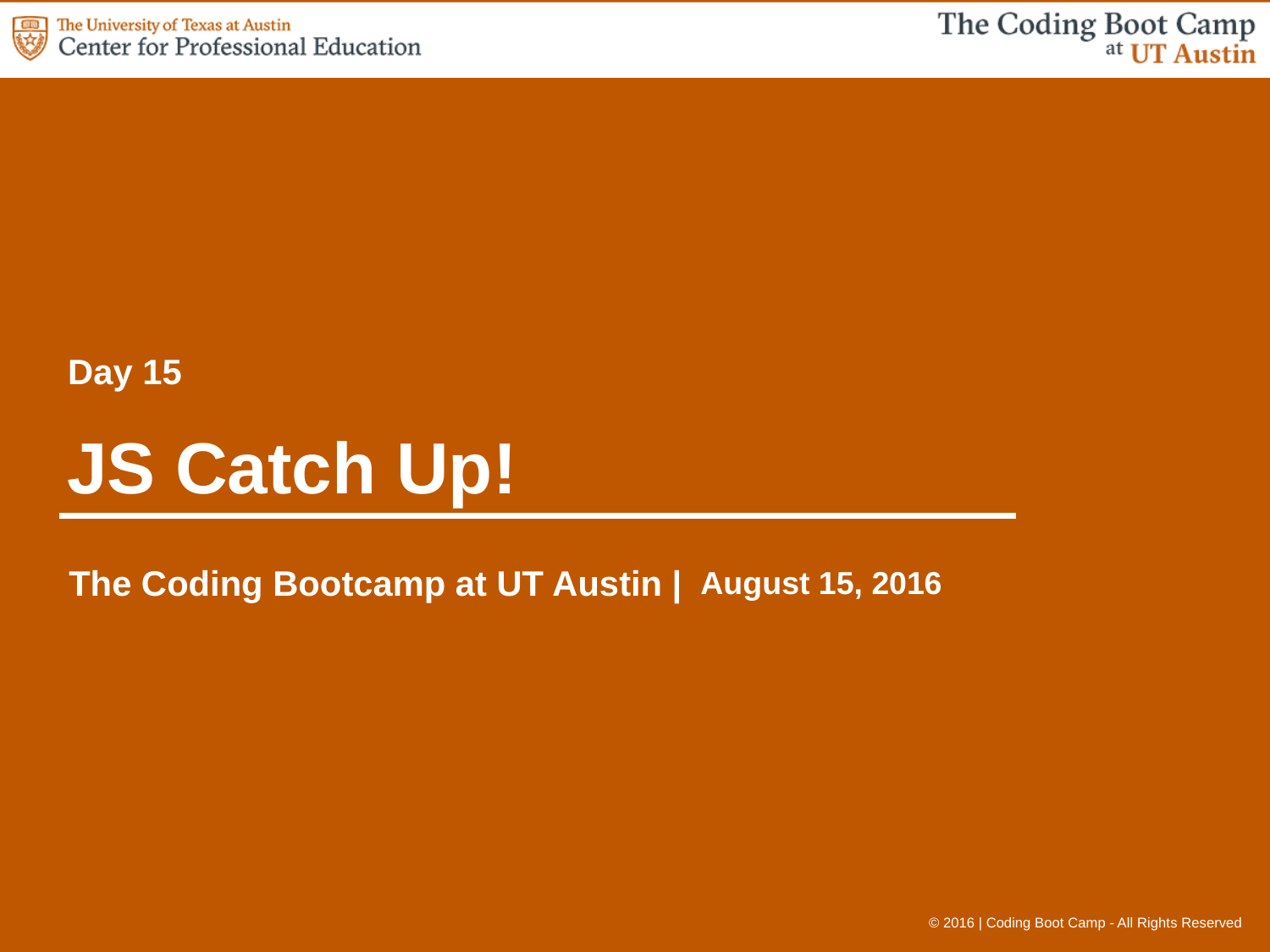

Day 15
# JS Catch Up!
August 15, 2016